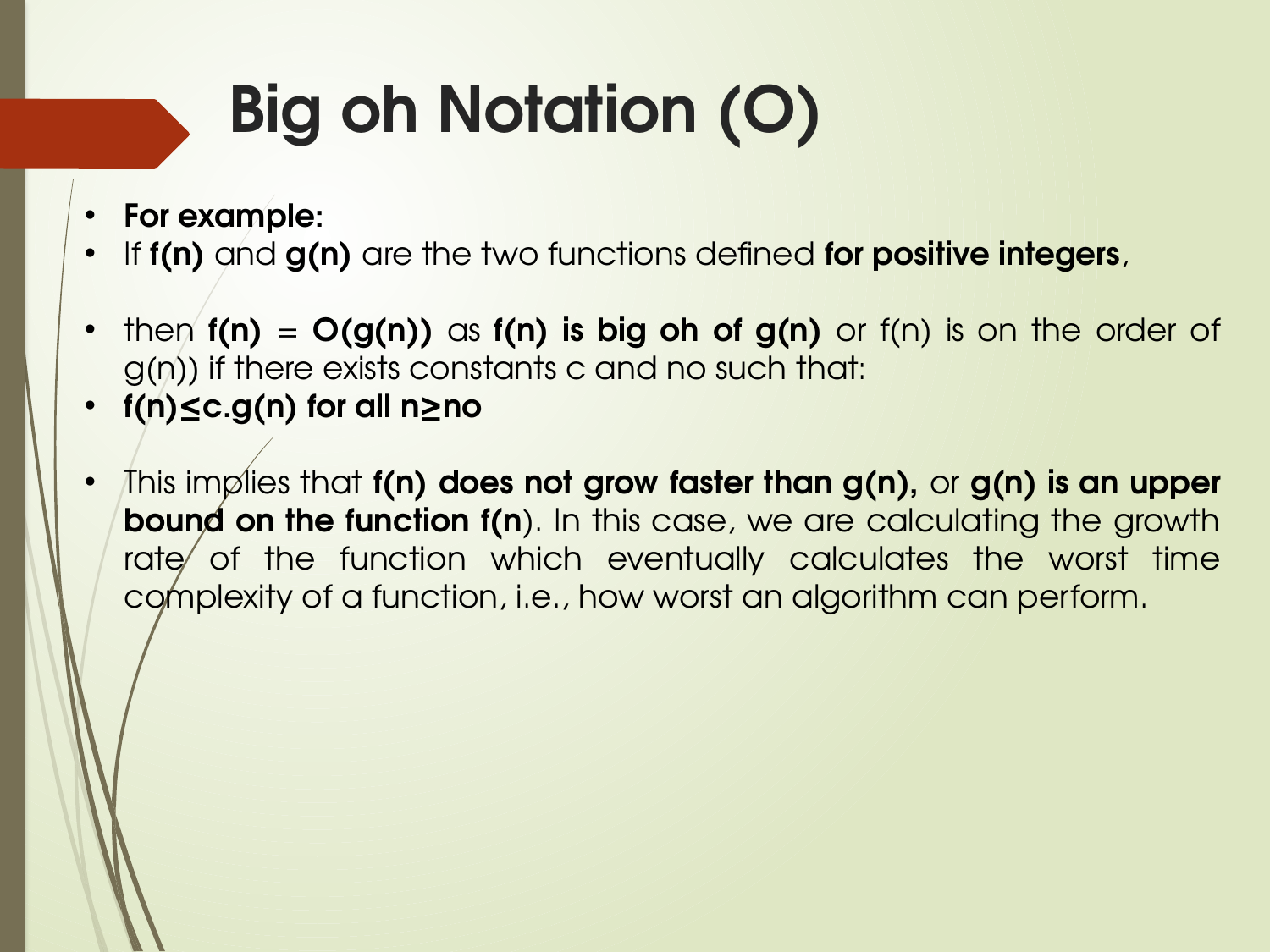

# Big oh Notation (O)
For example:
If f(n) and g(n) are the two functions defined for positive integers,

then f(n) = O(g(n)) as f(n) is big oh of g(n) or f(n) is on the order of g(n)) if there exists constants c and no such that:
f(n)≤c.g(n) for all n≥no

This implies that f(n) does not grow faster than g(n), or g(n) is an upper bound on the function f(n). In this case, we are calculating the growth rate of the function which eventually calculates the worst time complexity of a function, i.e., how worst an algorithm can perform.